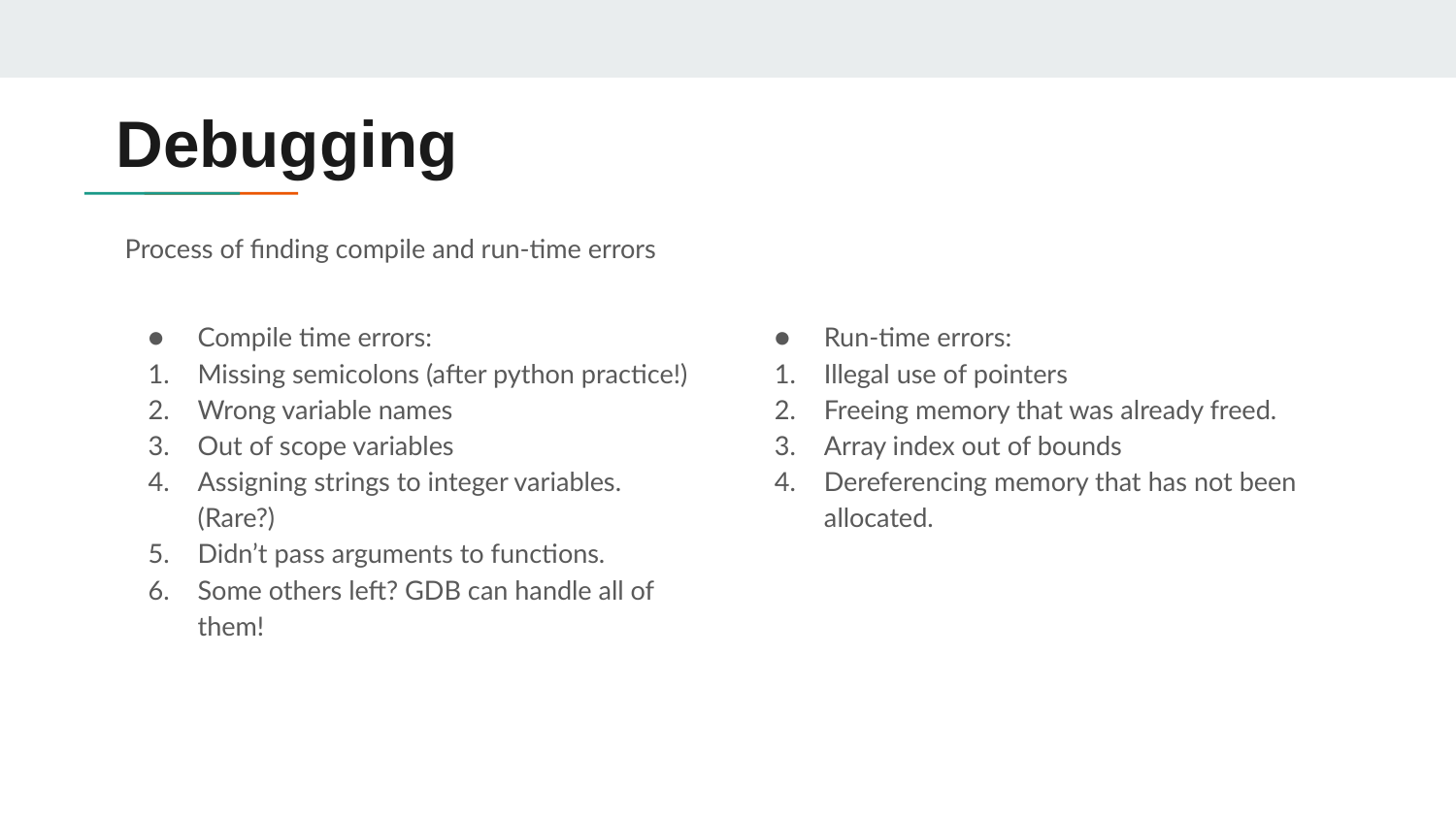

# Debugging
Process of finding compile and run-time errors
Compile time errors:
Missing semicolons (after python practice!)
Wrong variable names
Out of scope variables
Assigning strings to integer variables. (Rare?)
Didn’t pass arguments to functions.
Some others left? GDB can handle all of them!
Run-time errors:
Illegal use of pointers
Freeing memory that was already freed.
Array index out of bounds
Dereferencing memory that has not been allocated.